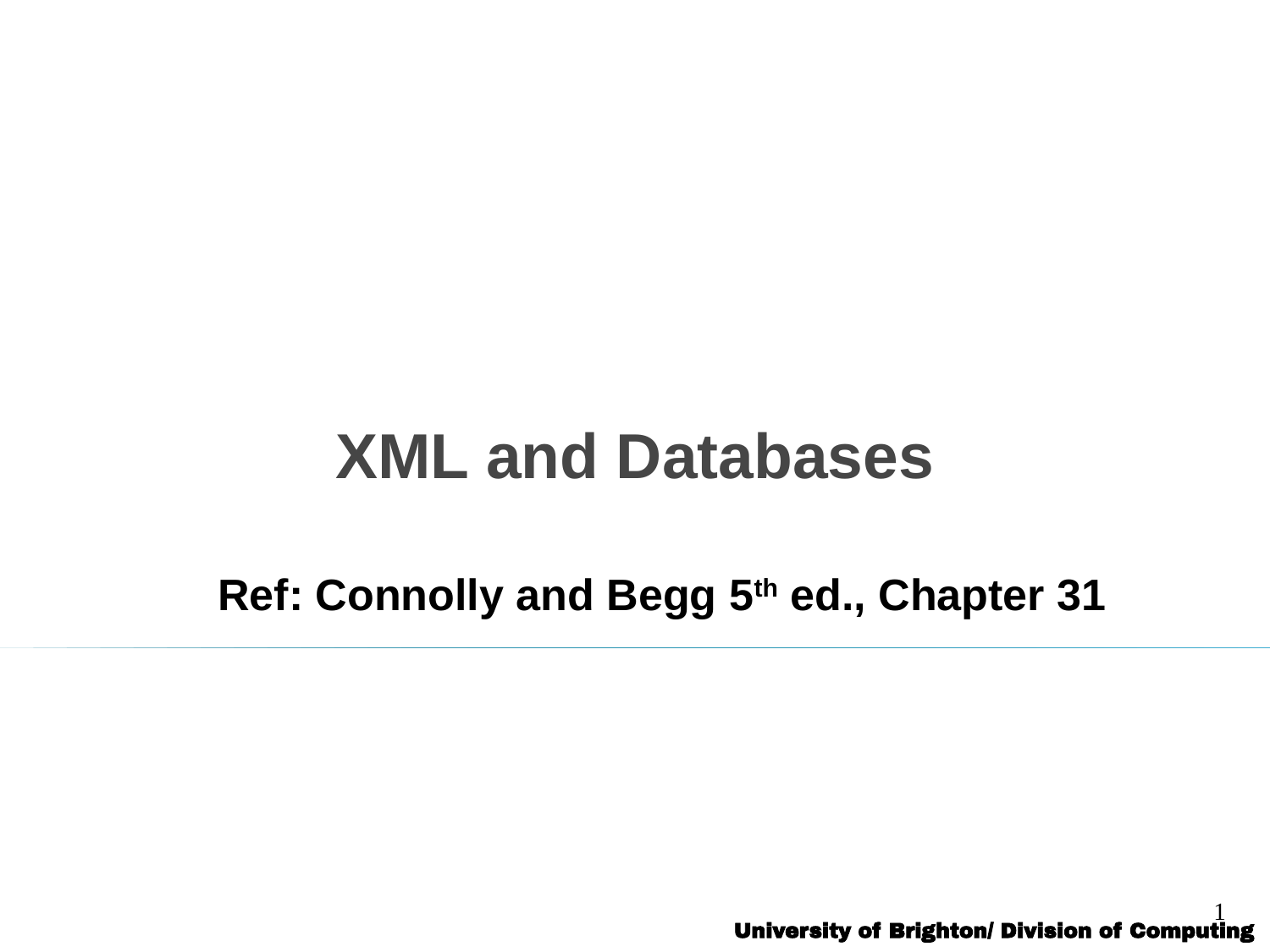

# XML and Databases

Ref: Connolly and Begg 5th ed., Chapter 31
1